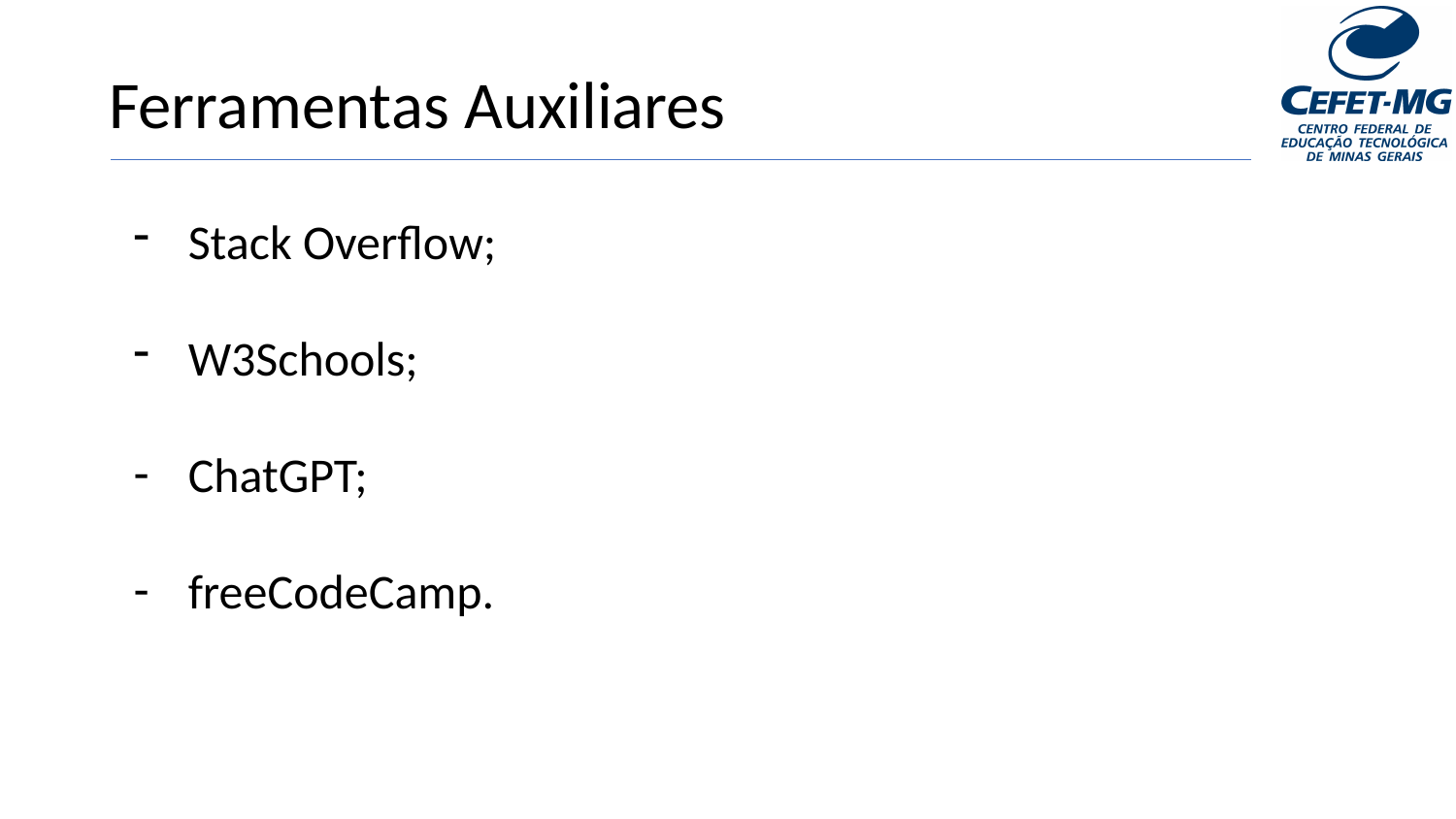

Ferramentas Auxiliares
Stack Overflow;

W3Schools;

ChatGPT;

freeCodeCamp.